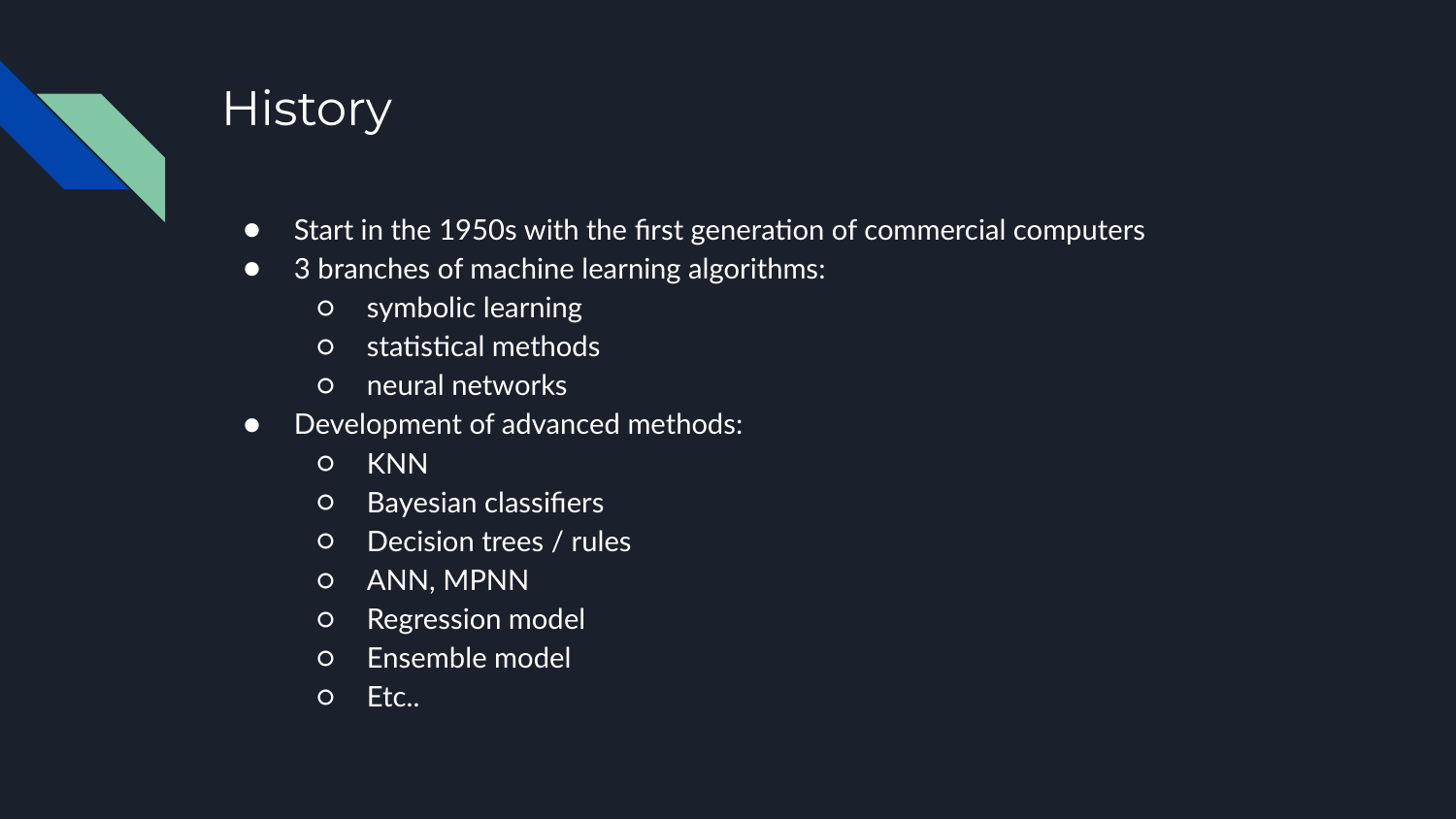

# History
Start in the 1950s with the first generation of commercial computers
3 branches of machine learning algorithms:
symbolic learning
statistical methods
neural networks
Development of advanced methods:
KNN
Bayesian classifiers
Decision trees / rules
ANN, MPNN
Regression model
Ensemble model
Etc..